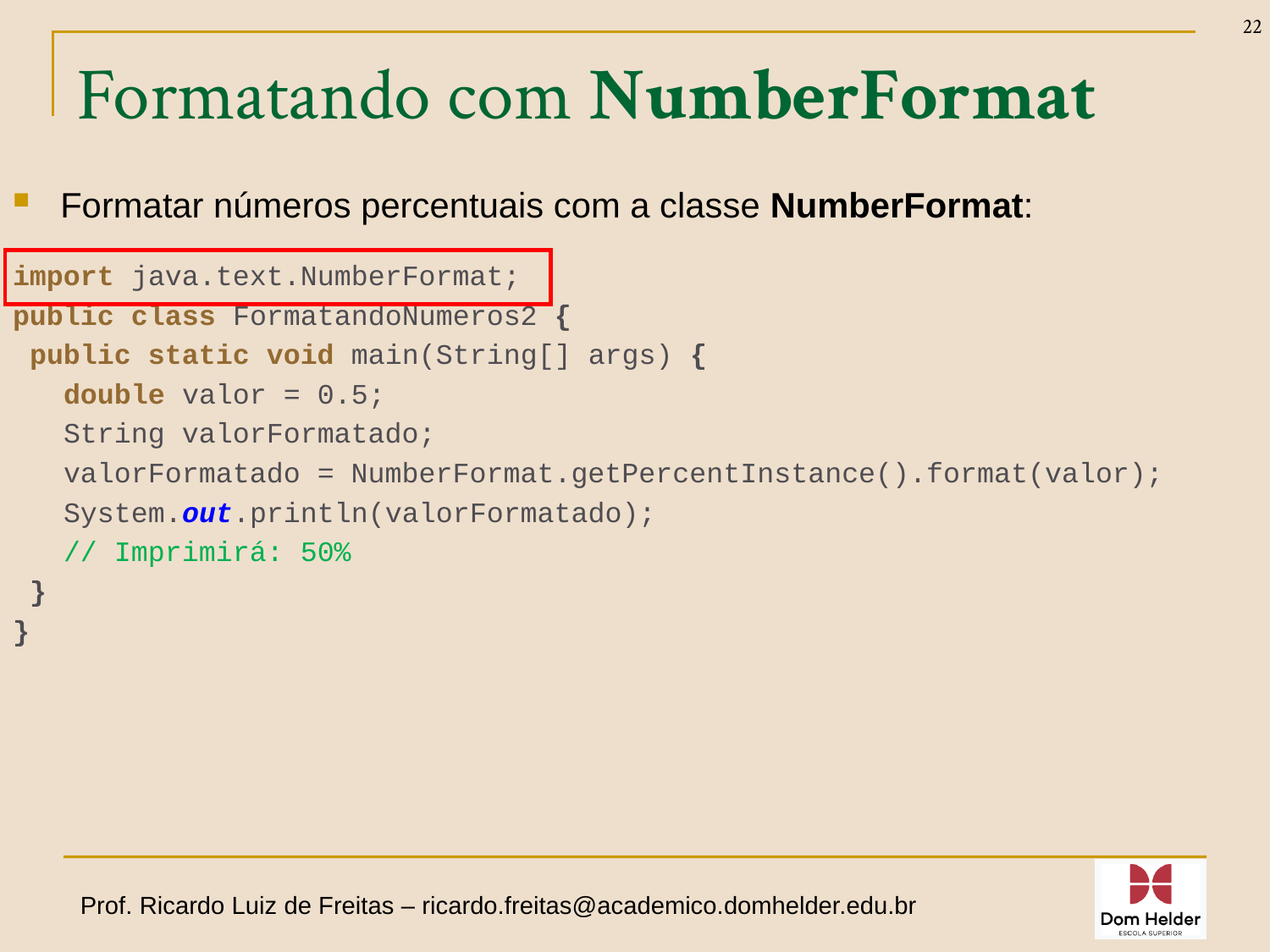

22
# Formatando com NumberFormat
Formatar números percentuais com a classe NumberFormat:

import java.text.NumberFormat;
public class FormatandoNumeros2 {
 public static void main(String[] args) {
   double valor = 0.5;
   String valorFormatado;
   valorFormatado = NumberFormat.getPercentInstance().format(valor);
   System.out.println(valorFormatado);
   // Imprimirá: 50%
 }
}